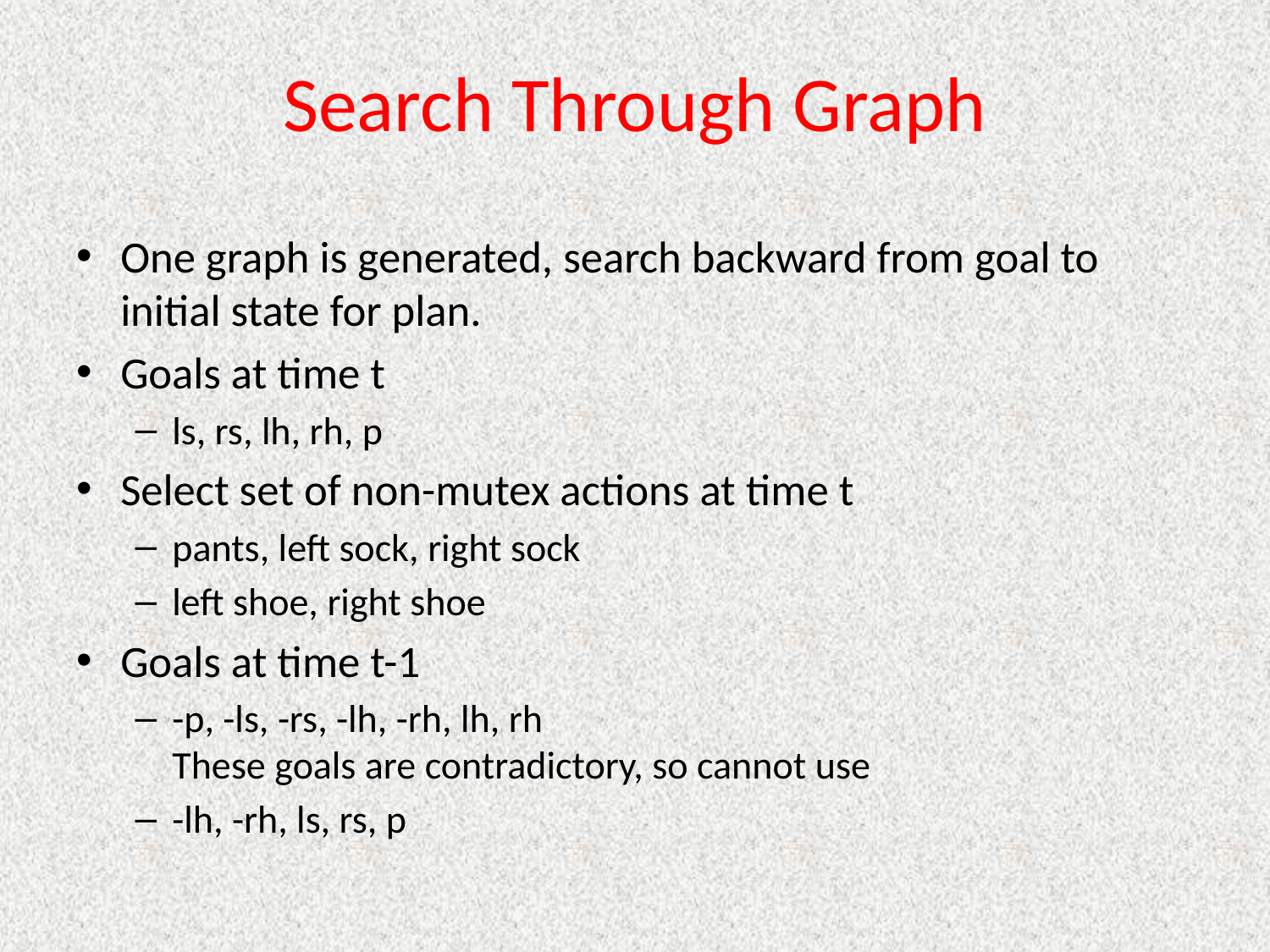

# Search Through Graph
One graph is generated, search backward from goal to initial state for plan.
Goals at time t
ls, rs, lh, rh, p
Select set of non-mutex actions at time t
pants, left sock, right sock
left shoe, right shoe
Goals at time t-1
-p, -ls, -rs, -lh, -rh, lh, rh
These goals are contradictory, so cannot use
-lh, -rh, ls, rs, p